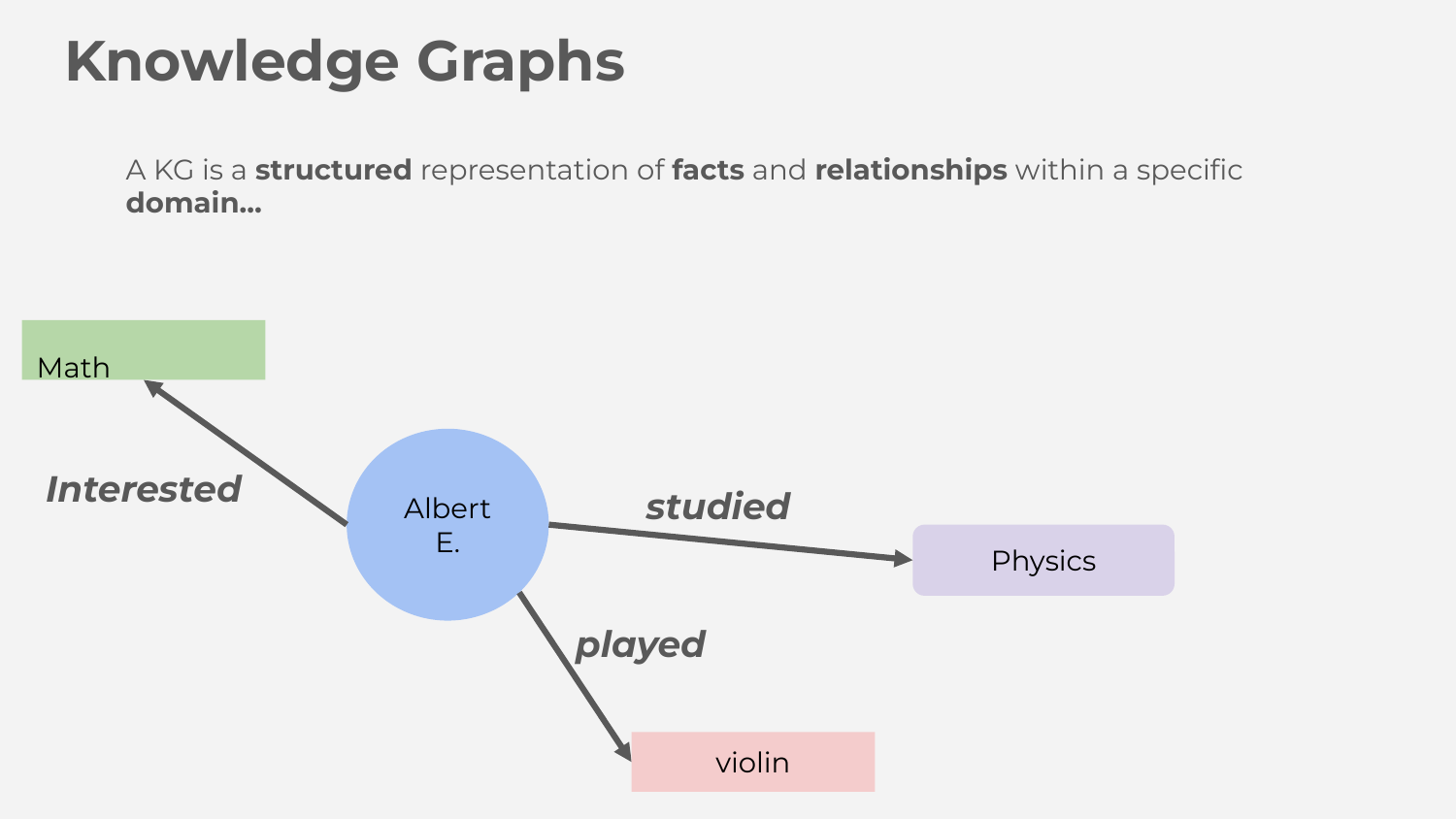

# Knowledge Graphs
A KG is a structured representation of facts and relationships within a specific domain…
	Math
Albert E.
Interested
studied
Physics
played
violin